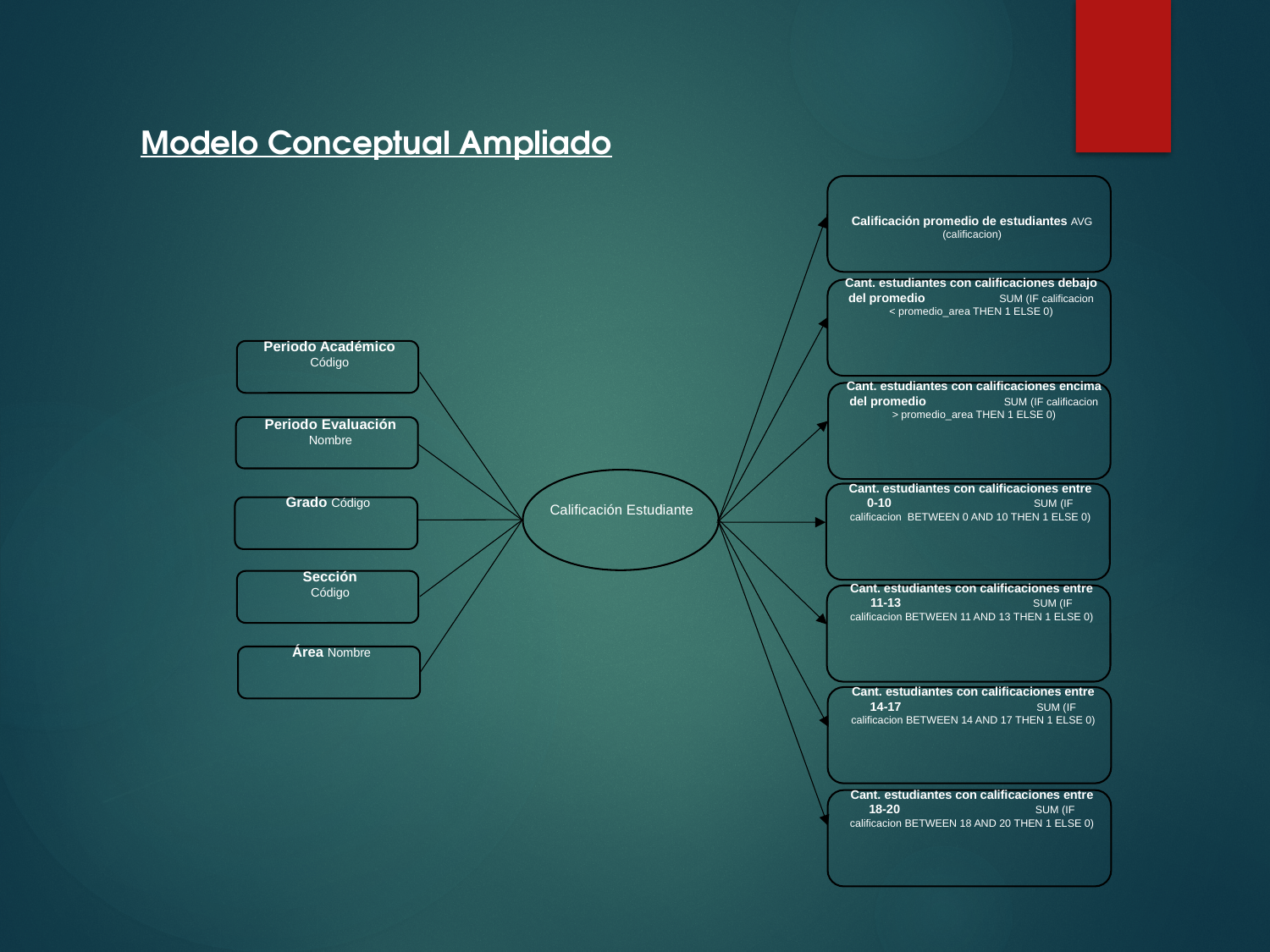

Modelo Conceptual Ampliado

Calificación promedio de estudiantes AVG (calificacion)

Periodo Académico Código

Periodo Evaluación Nombre

Grado Código

Sección Código

Área Nombre

Calificación Estudiante

Cant. estudiantes con calificaciones debajo del promedio                      SUM (IF calificacion < promedio_area THEN 1 ELSE 0)

Cant. estudiantes con calificaciones encima del promedio                       SUM (IF calificacion > promedio_area THEN 1 ELSE 0)

Cant. estudiantes con calificaciones entre 0-10                                          SUM (IF calificacion  BETWEEN 0 AND 10 THEN 1 ELSE 0)

Cant. estudiantes con calificaciones entre 11-13                                       SUM (IF calificacion BETWEEN 11 AND 13 THEN 1 ELSE 0)

Cant. estudiantes con calificaciones entre 14-17                                        SUM (IF calificacion BETWEEN 14 AND 17 THEN 1 ELSE 0)

Cant. estudiantes con calificaciones entre 18-20                                        SUM (IF calificacion BETWEEN 18 AND 20 THEN 1 ELSE 0)